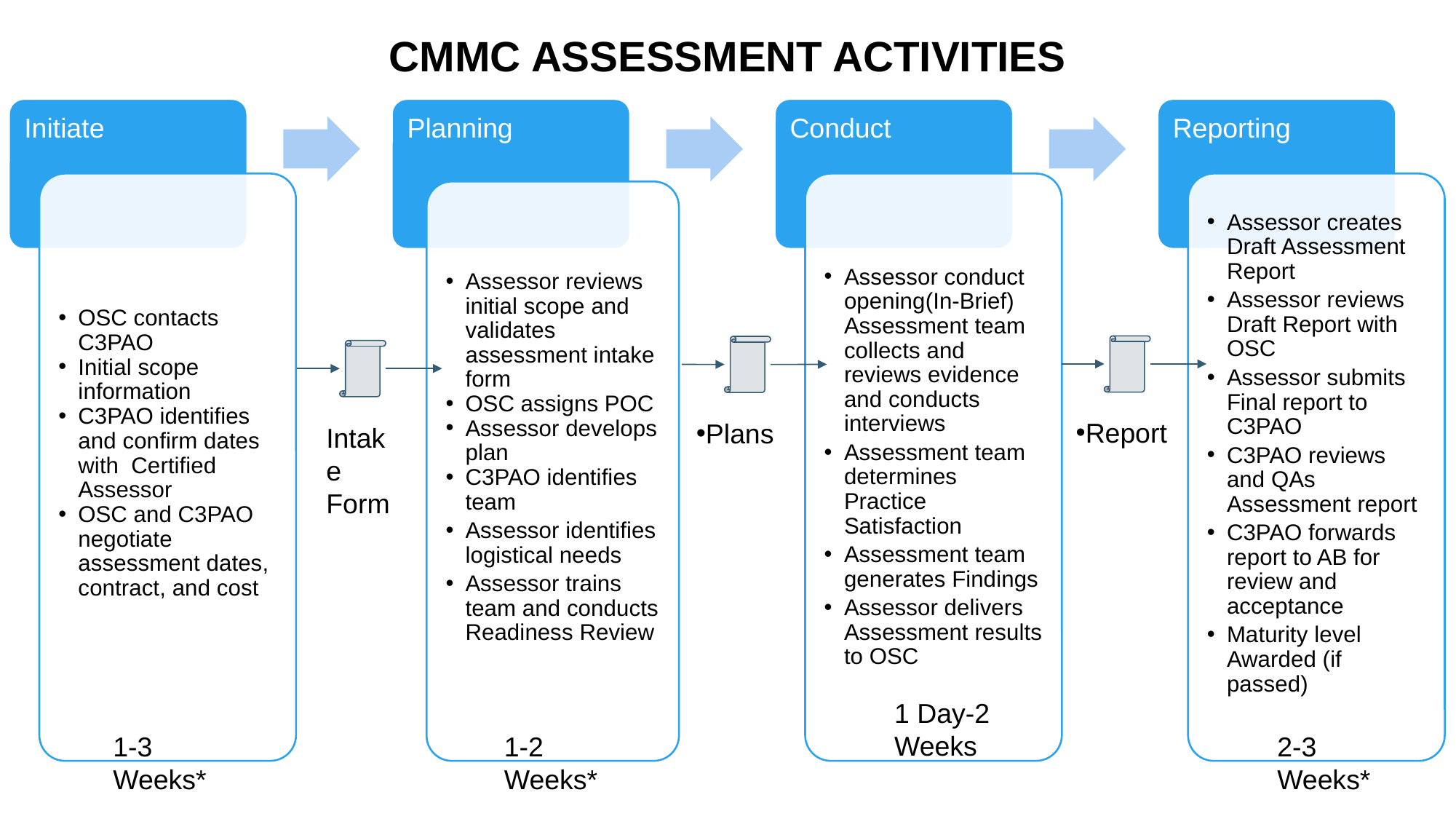

# CMMC ASSESSMENT ACTIVITIES

Initiate

Planning

Conduct

Reporting

OSC contacts C3PAO
Initial scope information
C3PAO identifies and confirm dates with  Certified Assessor
OSC and C3PAO negotiate assessment dates, contract, and cost

Assessor conduct opening(In-Brief) Assessment team collects and reviews evidence and conducts interviews
Assessment team determines Practice Satisfaction
Assessment team generates Findings
Assessor delivers Assessment results to OSC
Assessor creates Draft Assessment Report
Assessor reviews Draft Report with OSC
Assessor submits Final report to C3PAO
C3PAO reviews and QAs Assessment report
C3PAO forwards report to AB for review and acceptance
Maturity level Awarded (if passed)

Assessor reviews initial scope and validates assessment intake form
OSC assigns POC
Assessor develops plan
C3PAO identifies team
Assessor identifies logistical needs
Assessor trains team and conducts Readiness Review

Report
Plans
Intake
Form
1 Day-2 Weeks
1-3 Weeks*
1-2 Weeks*
2-3 Weeks*